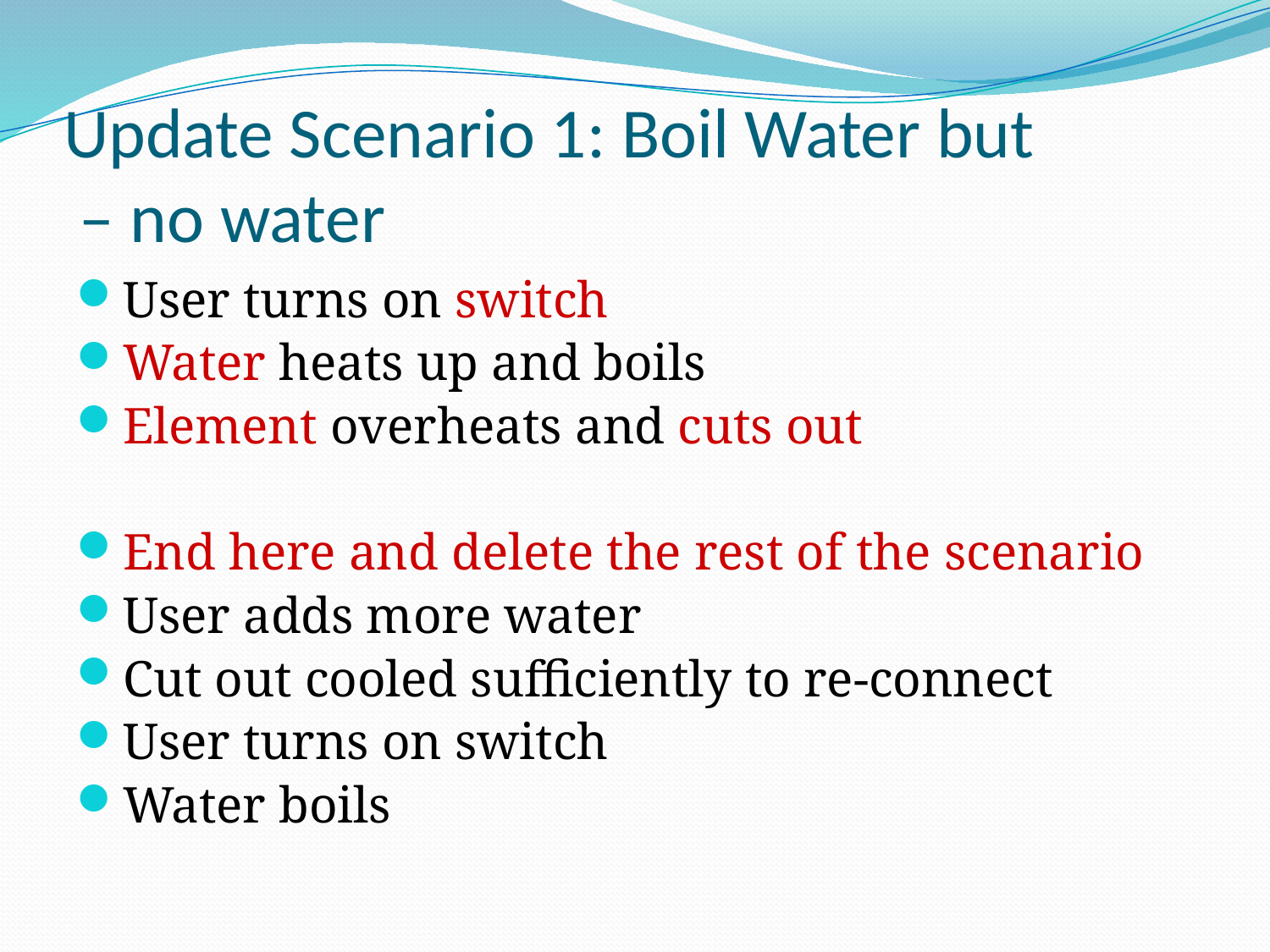

# Update Scenario 1: Boil Water but – no water
User turns on switch
Water heats up and boils
Element overheats and cuts out

End here and delete the rest of the scenario
User adds more water
Cut out cooled sufficiently to re-connect
User turns on switch
Water boils